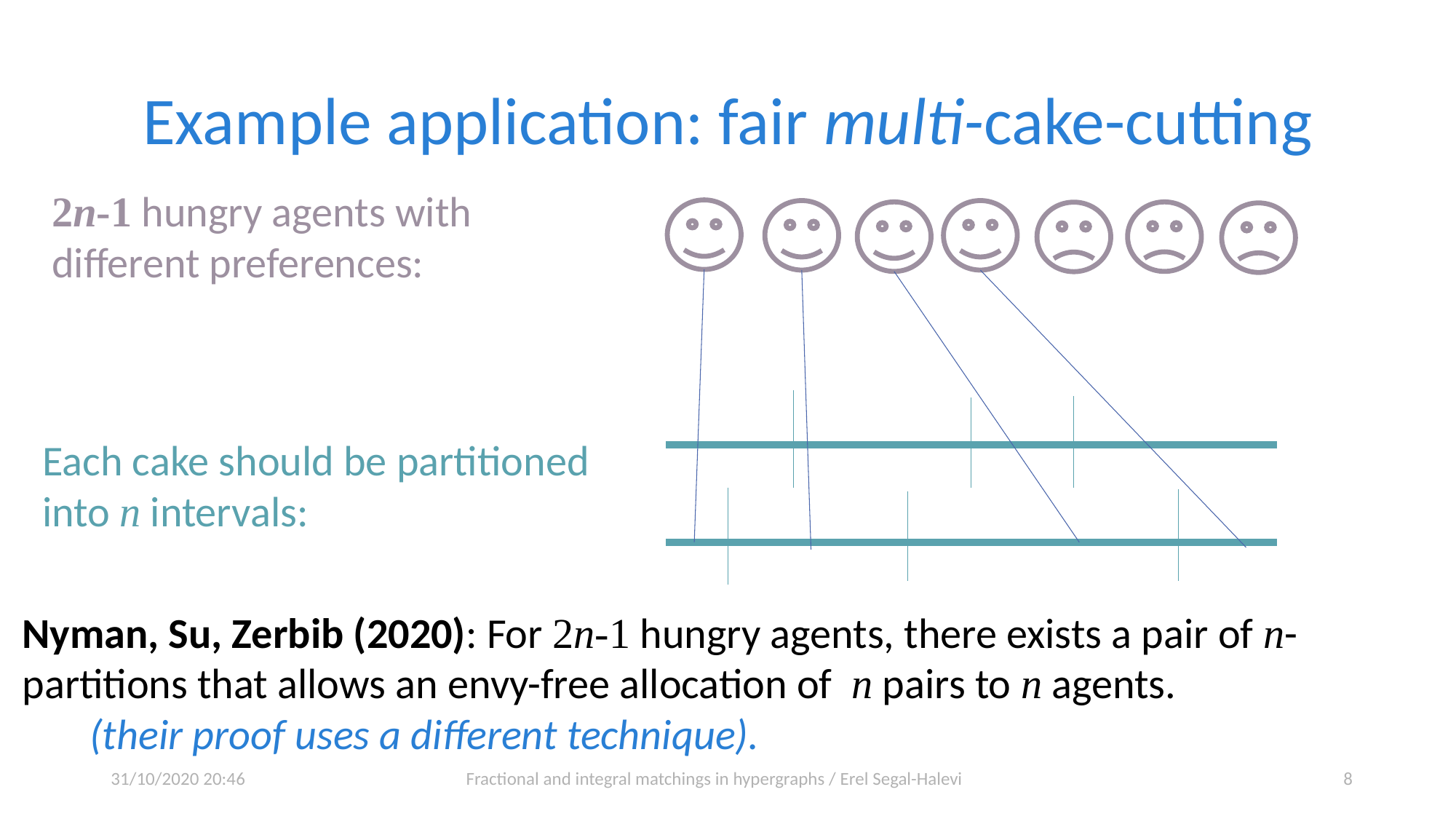

# Example application: fair multi-cake-cutting
2n-1 hungry agents with
different preferences:

Each cake should be partitioned
into n intervals:
Nyman, Su, Zerbib (2020): For 2n-1 hungry agents, there exists a pair of n-partitions that allows an envy-free allocation of  n pairs to n agents.
       (their proof uses a different technique).
31/10/2020 20:46
Fractional and integral matchings in hypergraphs / Erel Segal-Halevi
8